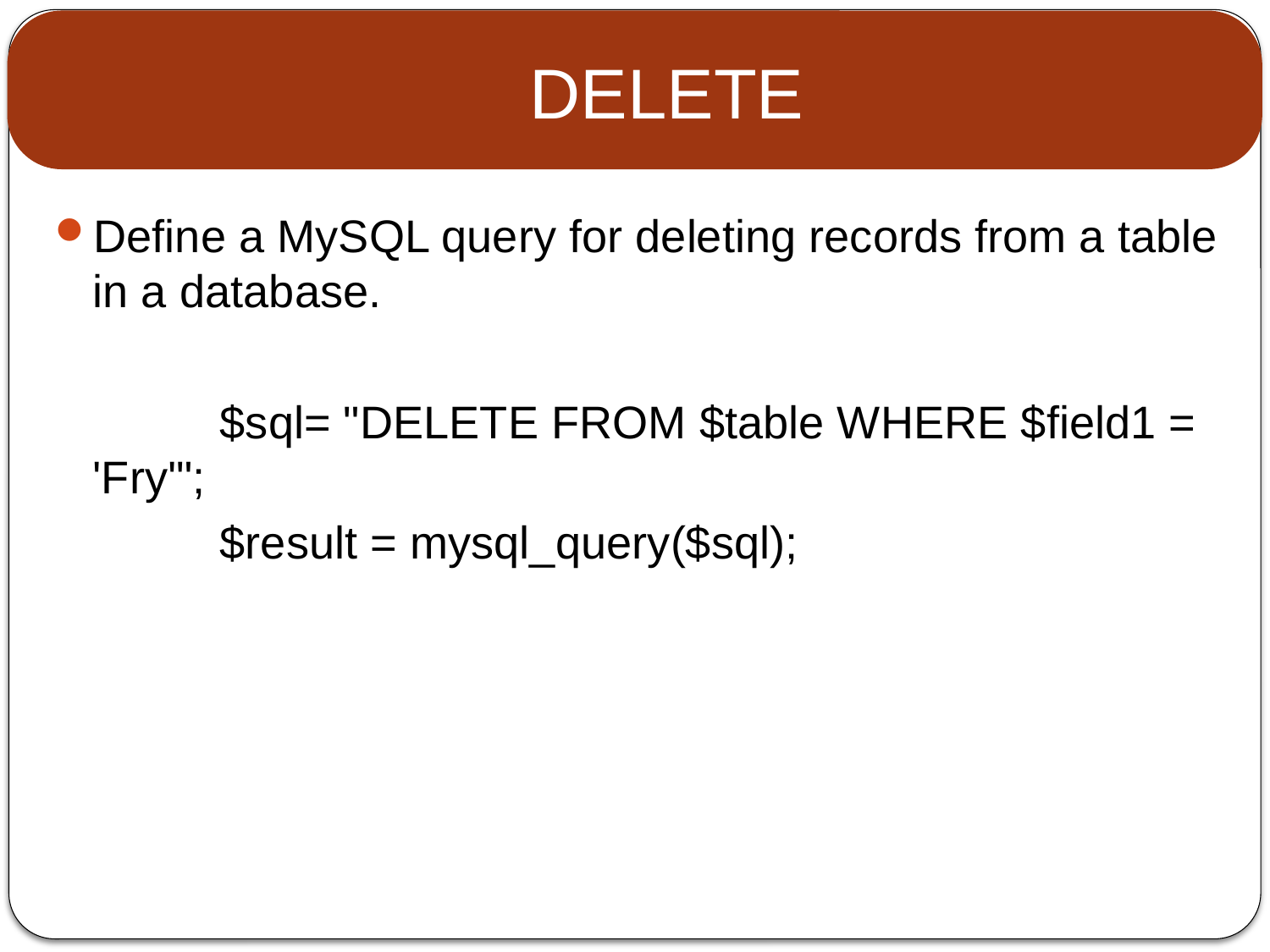

# DELETE
Define a MySQL query for deleting records from a table in a database.

		$sql= "DELETE FROM $table WHERE $field1 = 'Fry'";
		$result = mysql_query($sql);